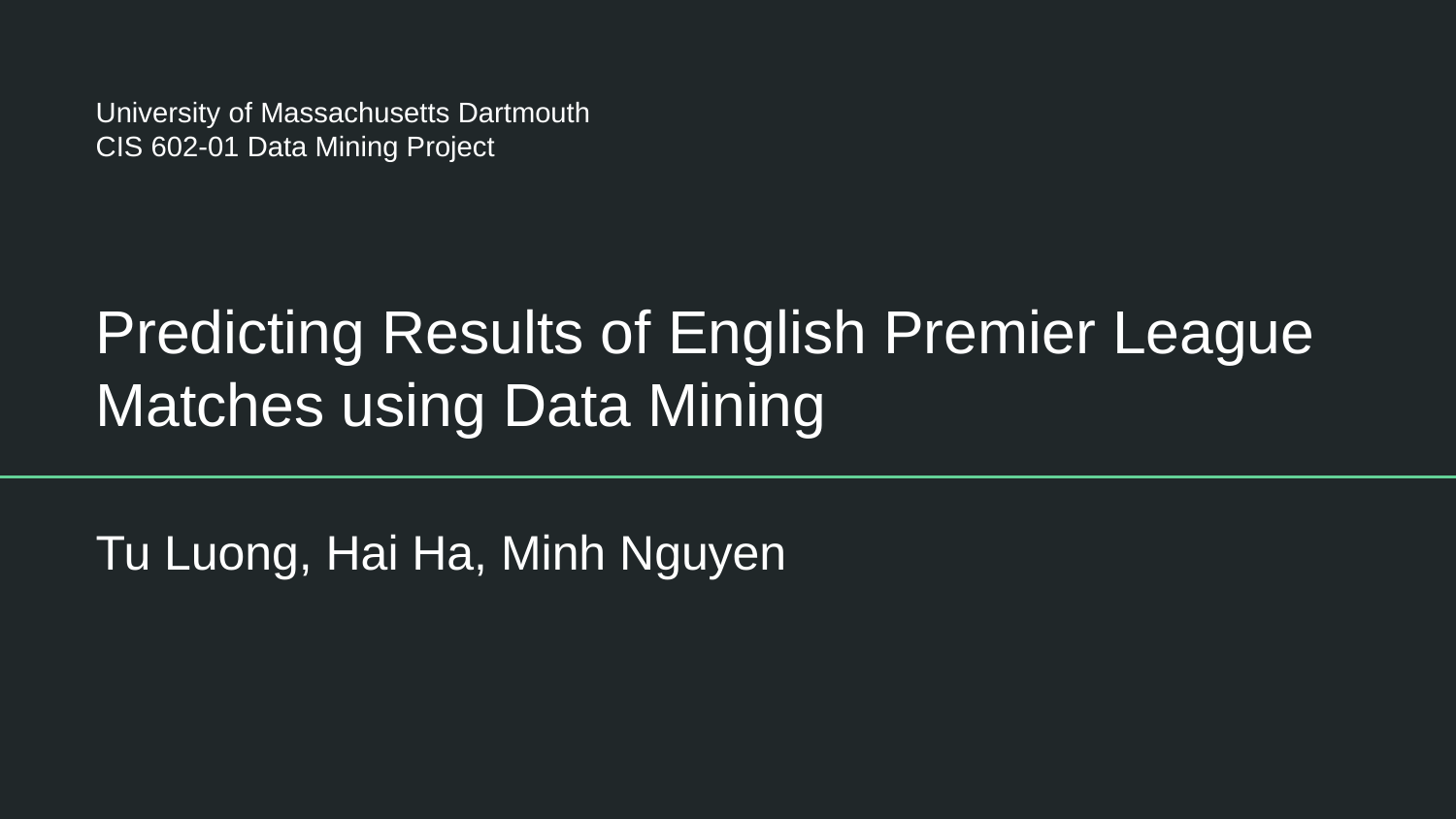

University of Massachusetts Dartmouth
CIS 602-01 Data Mining Project
# Predicting Results of English Premier League Matches using Data Mining
Tu Luong, Hai Ha, Minh Nguyen